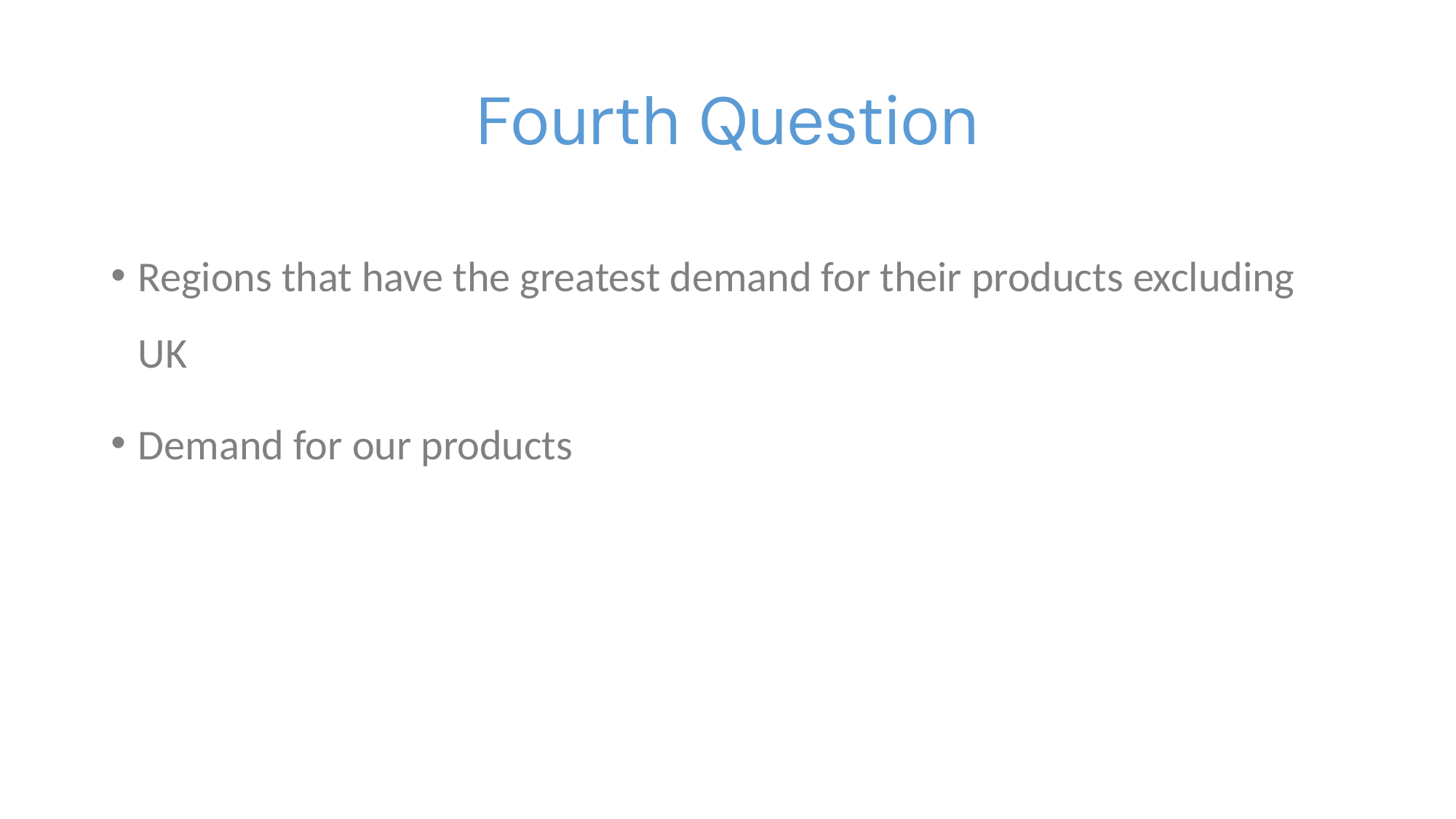

# Fourth Question
Regions that have the greatest demand for their products excluding UK
Demand for our products